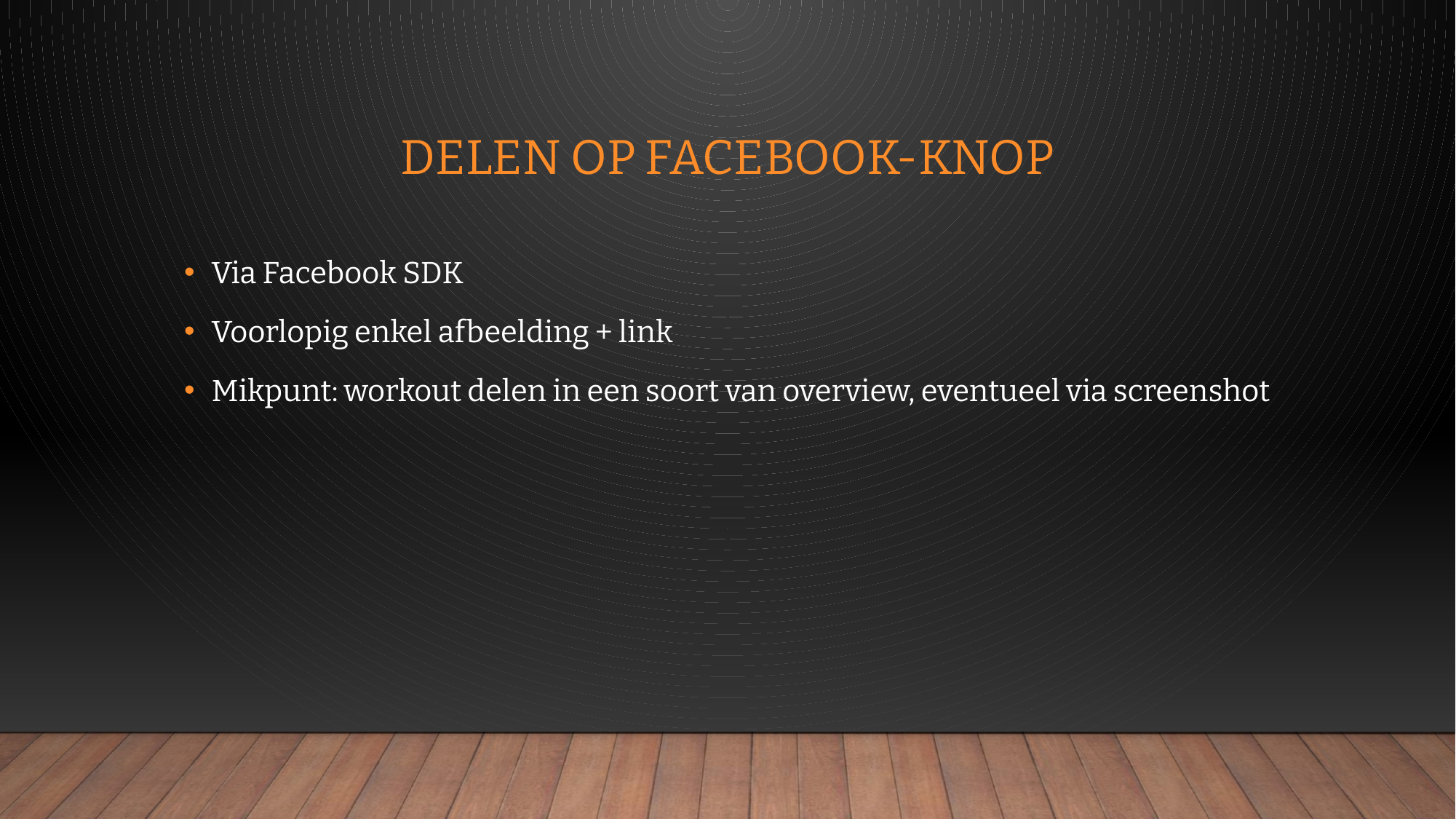

# Delen op Facebook-knop
Via Facebook SDK
Voorlopig enkel afbeelding + link
Mikpunt: workout delen in een soort van overview, eventueel via screenshot